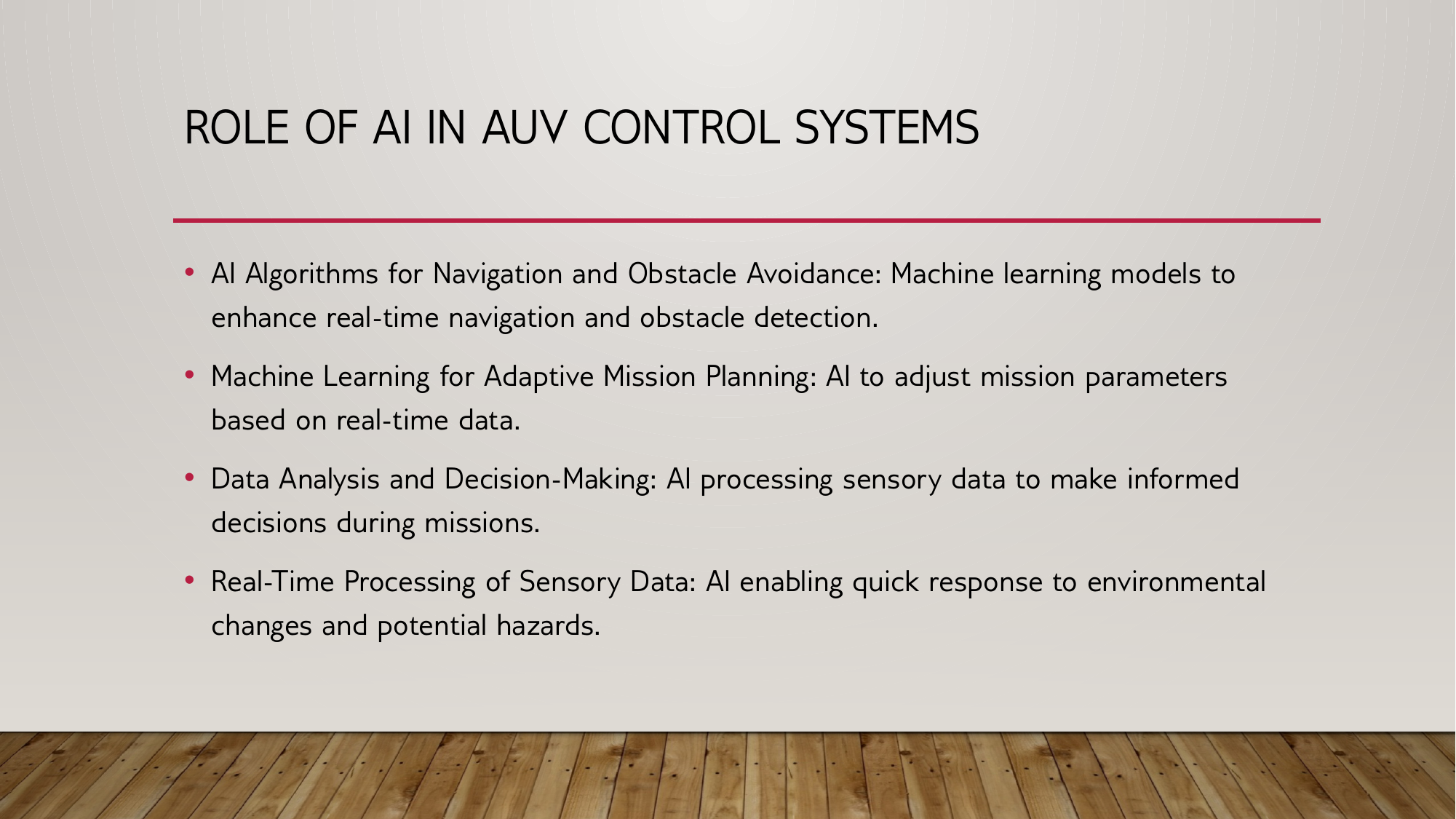

# Role of ai in auv control systems
AI Algorithms for Navigation and Obstacle Avoidance: Machine learning models to enhance real-time navigation and obstacle detection.
Machine Learning for Adaptive Mission Planning: AI to adjust mission parameters based on real-time data.
Data Analysis and Decision-Making: AI processing sensory data to make informed decisions during missions.
Real-Time Processing of Sensory Data: AI enabling quick response to environmental changes and potential hazards.